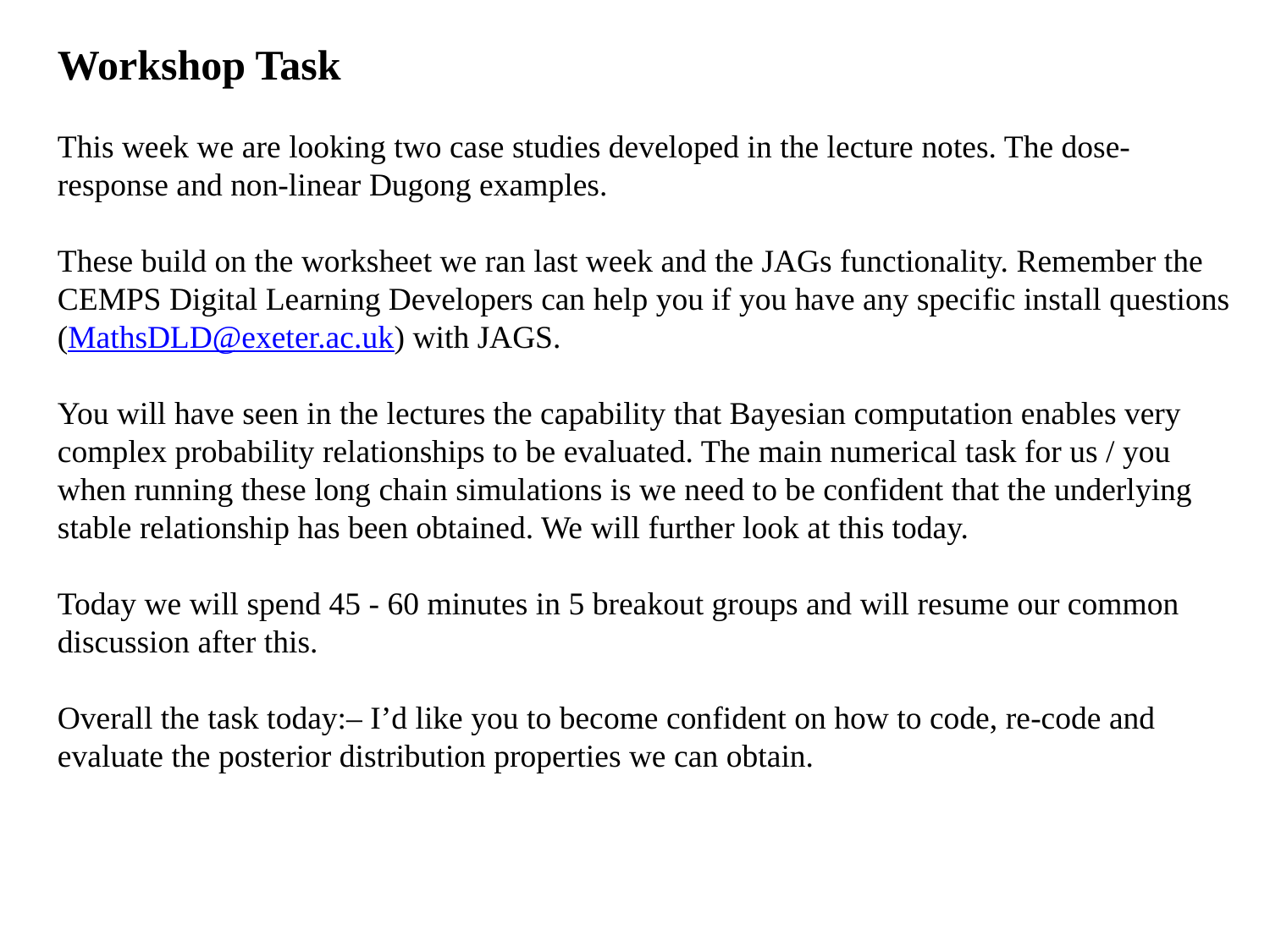

Workshop Task

This week we are looking two case studies developed in the lecture notes. The dose-response and non-linear Dugong examples.

These build on the worksheet we ran last week and the JAGs functionality. Remember the CEMPS Digital Learning Developers can help you if you have any specific install questions (MathsDLD@exeter.ac.uk) with JAGS.

You will have seen in the lectures the capability that Bayesian computation enables very complex probability relationships to be evaluated. The main numerical task for us / you when running these long chain simulations is we need to be confident that the underlying stable relationship has been obtained. We will further look at this today.

Today we will spend 45 - 60 minutes in 5 breakout groups and will resume our common discussion after this.

Overall the task today:– I’d like you to become confident on how to code, re-code and evaluate the posterior distribution properties we can obtain.